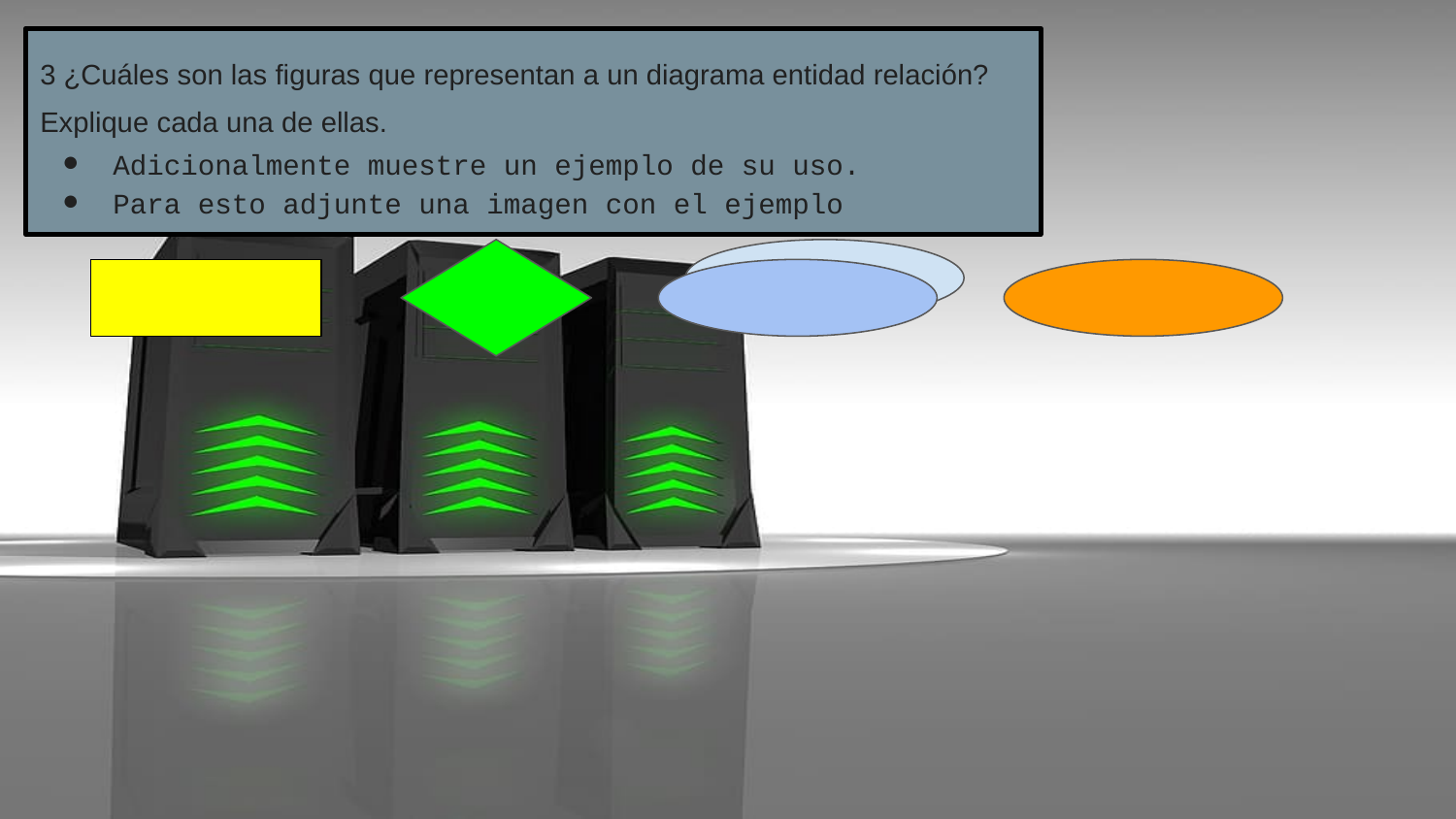

3 ¿Cuáles son las figuras que representan a un diagrama entidad relación? Explique cada una de ellas.
Adicionalmente muestre un ejemplo de su uso.
Para esto adjunte una imagen con el ejemplo